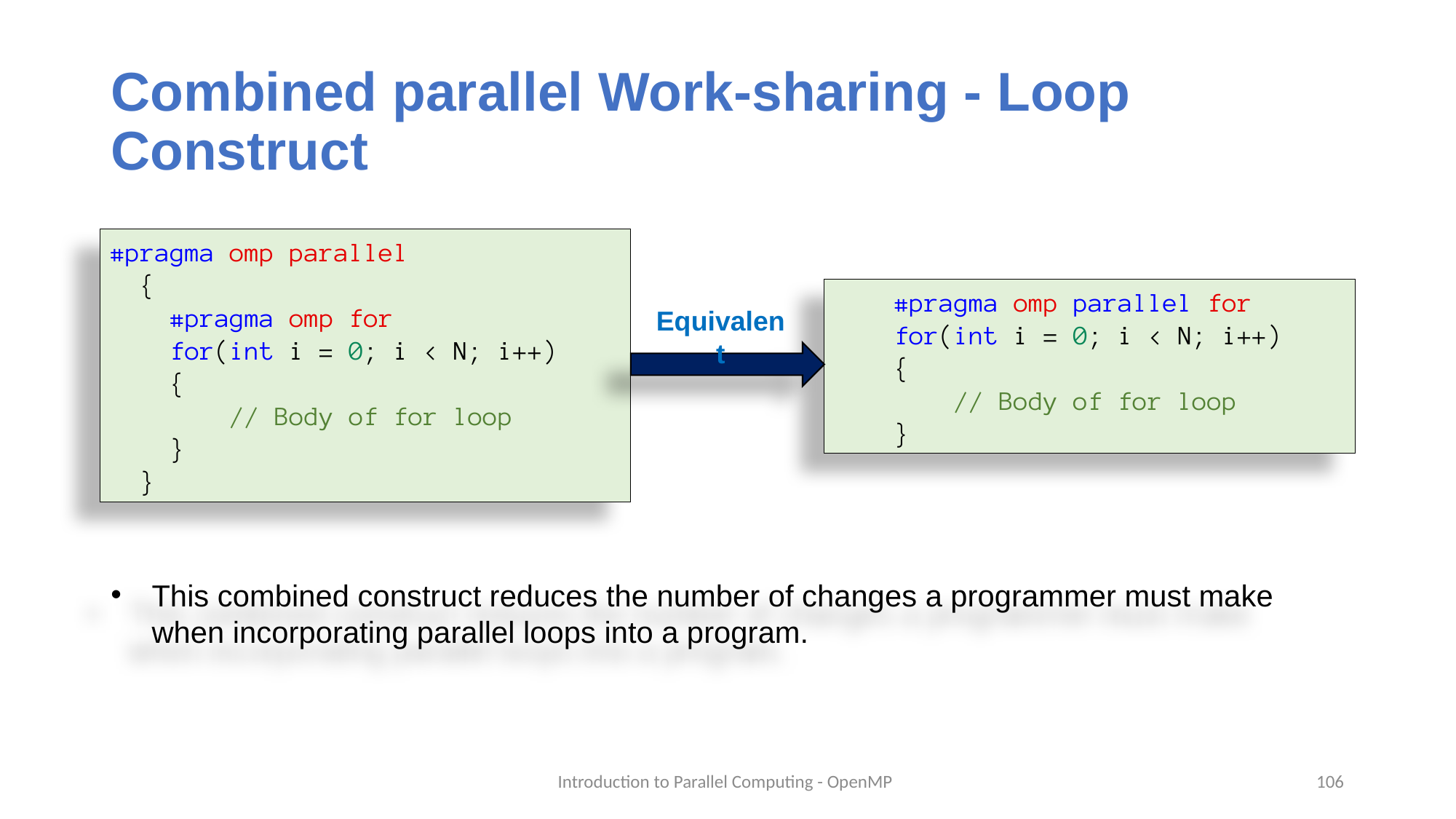

# Combined parallel Work-sharing - Loop Construct
#pragma omp parallel
  {
    #pragma omp for
    for(int i = 0; i < N; i++)
    {
        // Body of for loop
    }
  }
    #pragma omp parallel for
    for(int i = 0; i < N; i++)
    {
        // Body of for loop
    }
Equivalent

This combined construct reduces the number of changes a programmer must make when incorporating parallel loops into a program.
Introduction to Parallel Computing - OpenMP
106